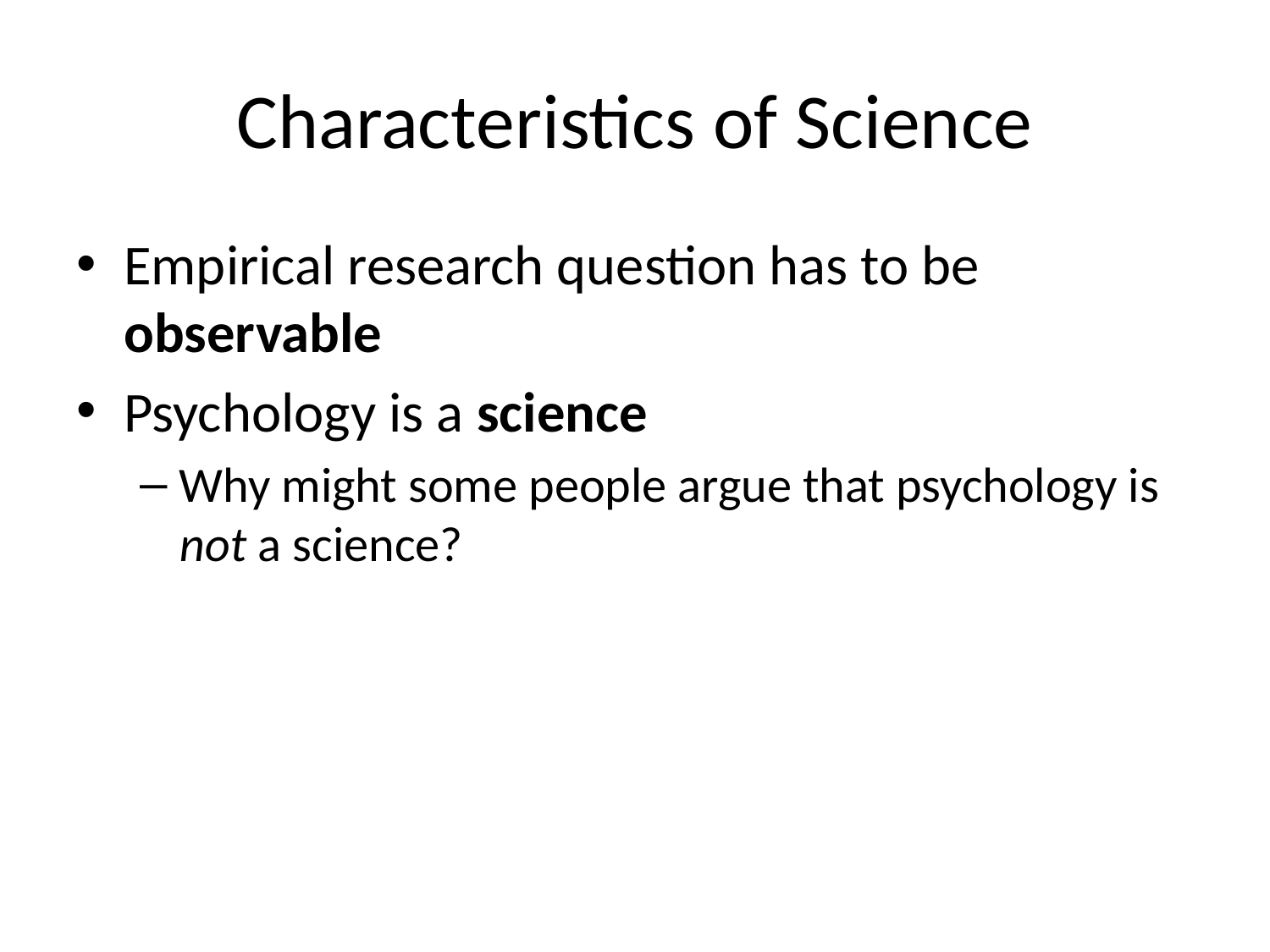

# Characteristics of Science
Empirical research question has to be observable
Psychology is a science
Why might some people argue that psychology is not a science?